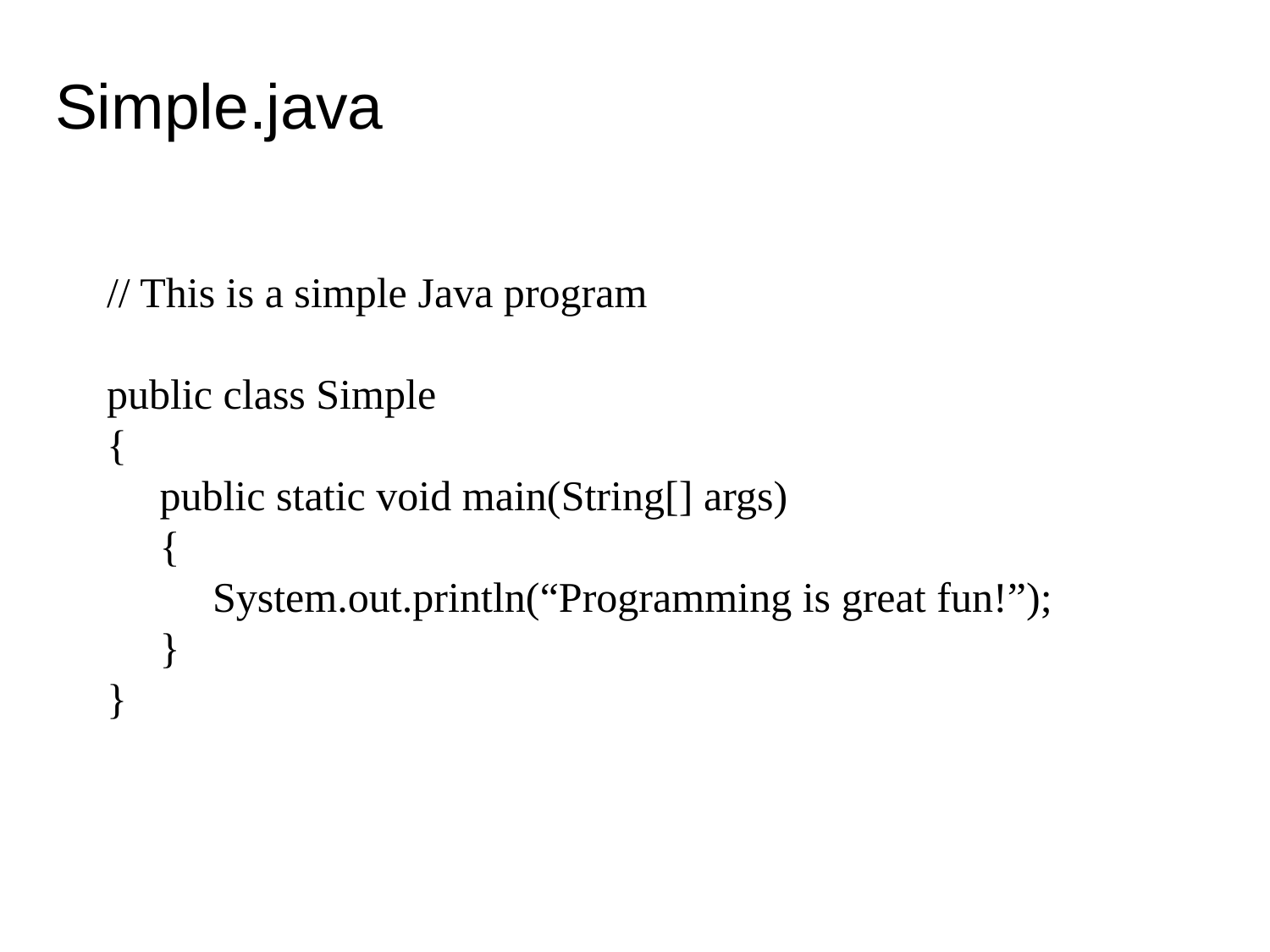

# Simple.java
// This is a simple Java program

public class Simple
{
     public static void main(String[] args)
     {
          System.out.println(“Programming is great fun!”);
     }
}